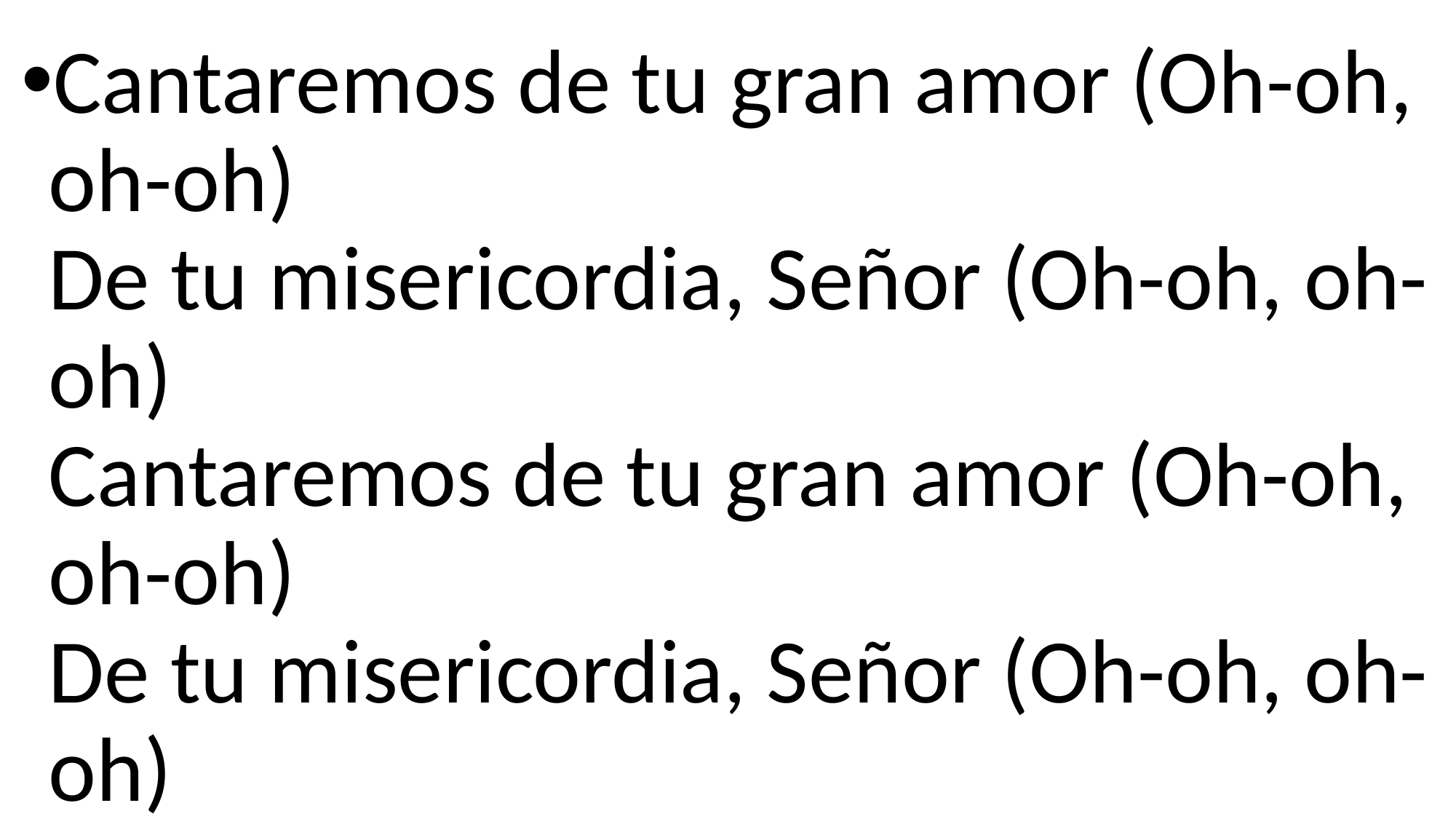

Cantaremos de tu gran amor (Oh-oh, oh-oh)
De tu misericordia, Señor (Oh-oh, oh-oh)
Cantaremos de tu gran amor (Oh-oh, oh-oh)
De tu misericordia, Señor (Oh-oh, oh-oh)